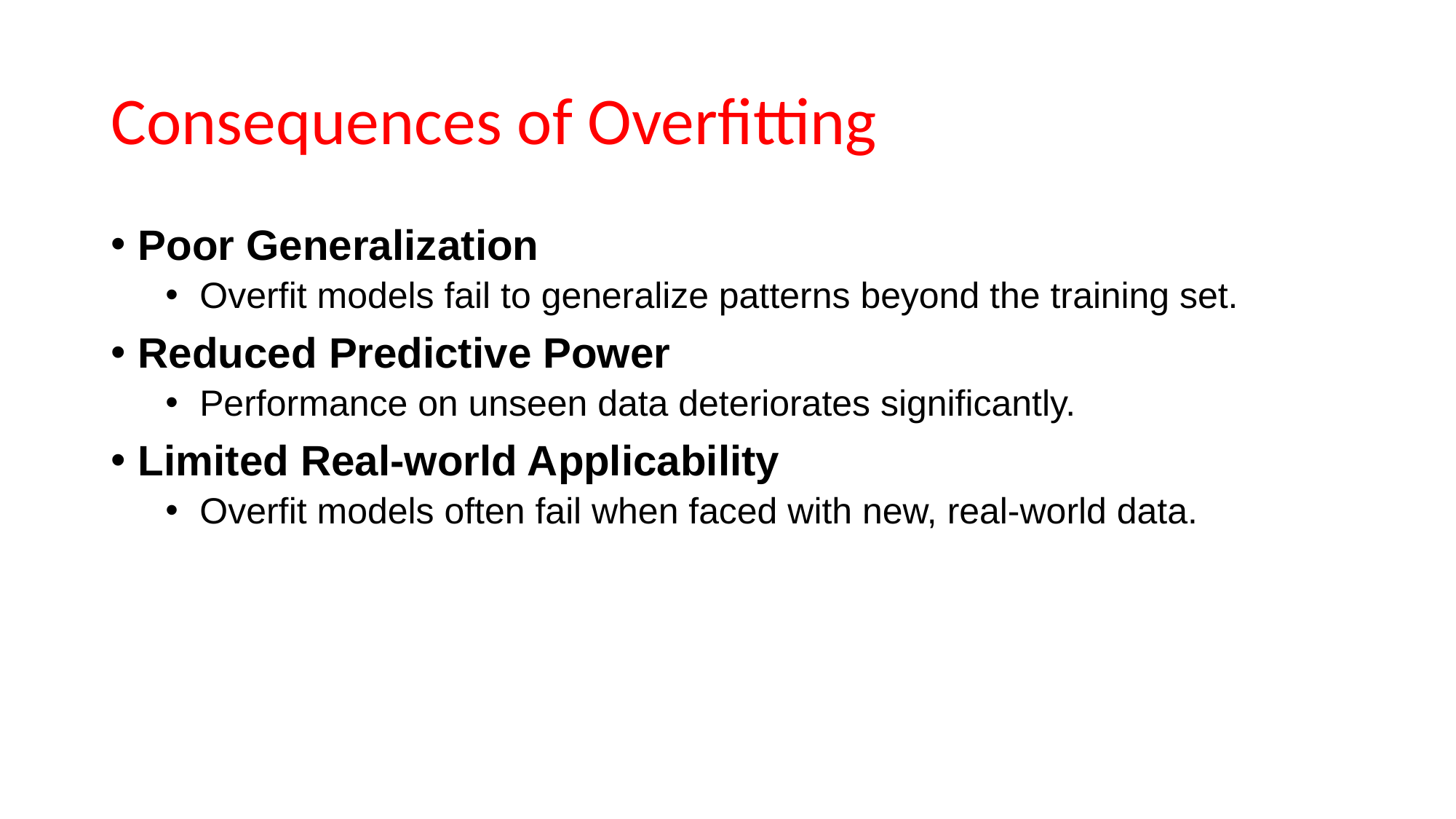

# Consequences of Overfitting
Poor Generalization
Overfit models fail to generalize patterns beyond the training set.
Reduced Predictive Power
Performance on unseen data deteriorates significantly.
Limited Real-world Applicability
Overfit models often fail when faced with new, real-world data.